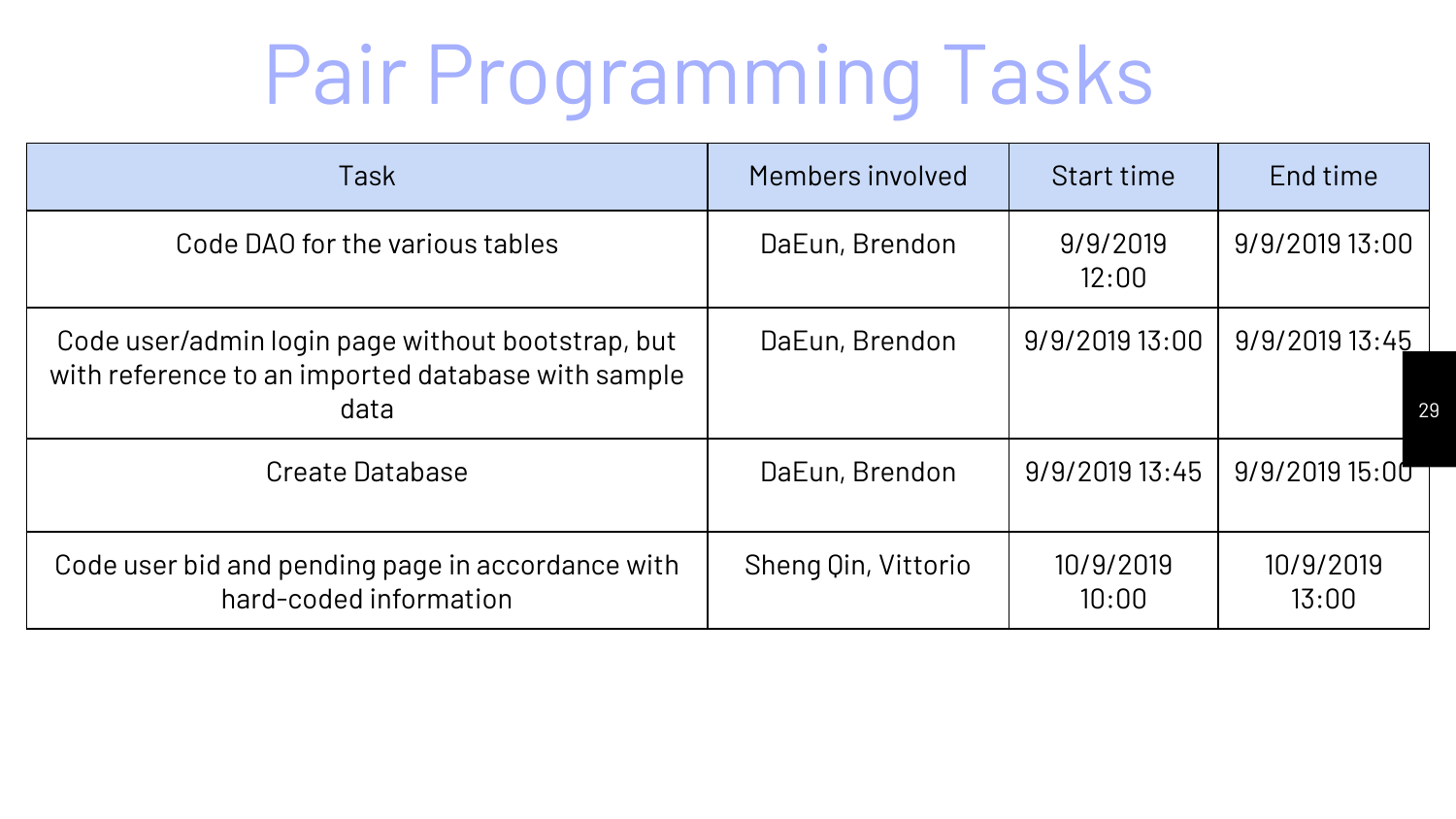

Pair Programming Tasks
| Task | Members involved | Start time | End time |
| --- | --- | --- | --- |
| Code DAO for the various tables | DaEun, Brendon | 9/9/2019 12:00 | 9/9/2019 13:00 |
| Code user/admin login page without bootstrap, but with reference to an imported database with sample data | DaEun, Brendon | 9/9/2019 13:00 | 9/9/2019 13:45 |
| Create Database | DaEun, Brendon | 9/9/2019 13:45 | 9/9/2019 15:00 |
| Code user bid and pending page in accordance with hard-coded information | Sheng Qin, Vittorio | 10/9/2019 10:00 | 10/9/2019 13:00 |
29